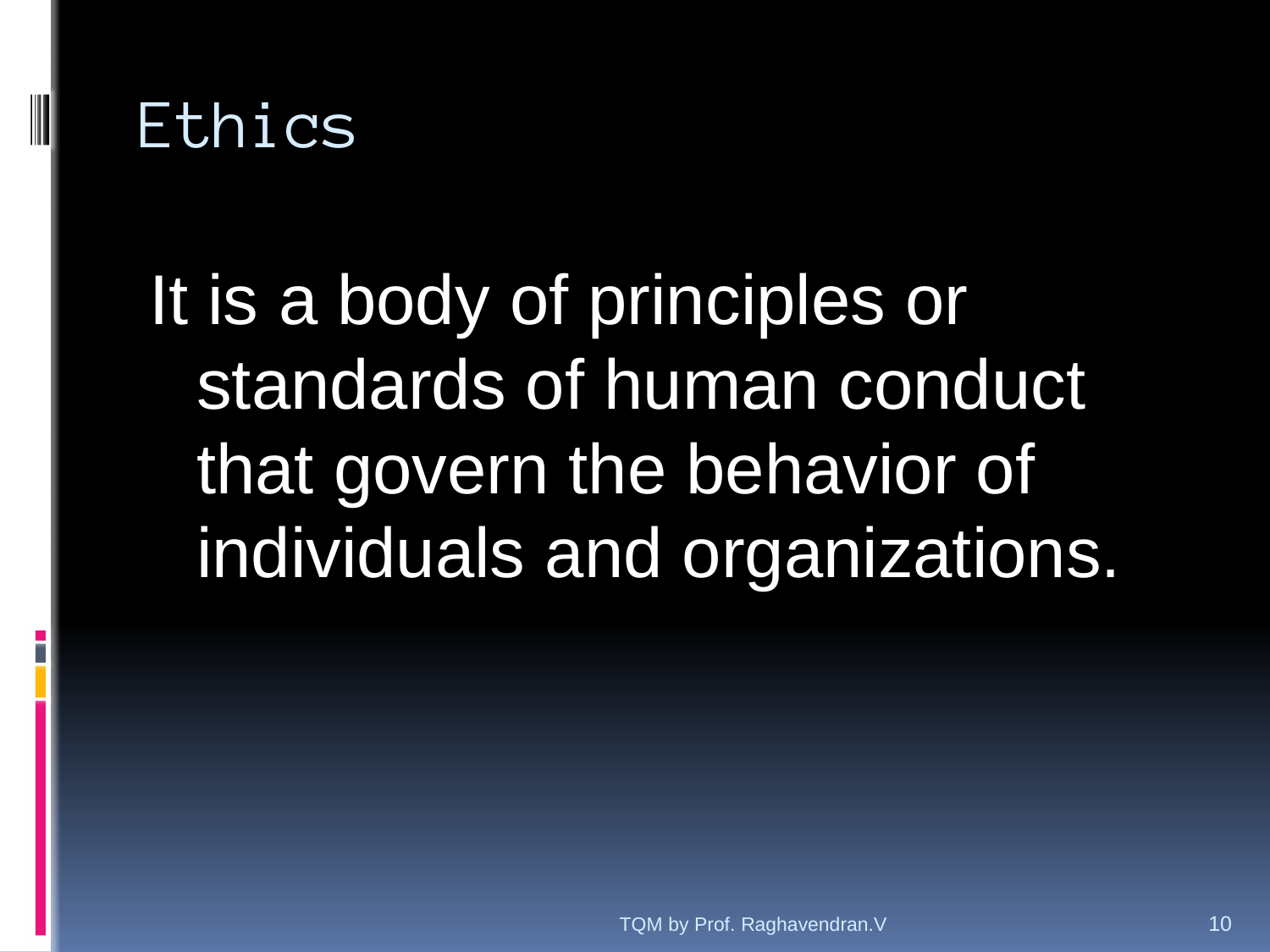

# Ethics
It is a body of principles or standards of human conduct that govern the behavior of individuals and organizations.
TQM by Prof. Raghavendran.V
10